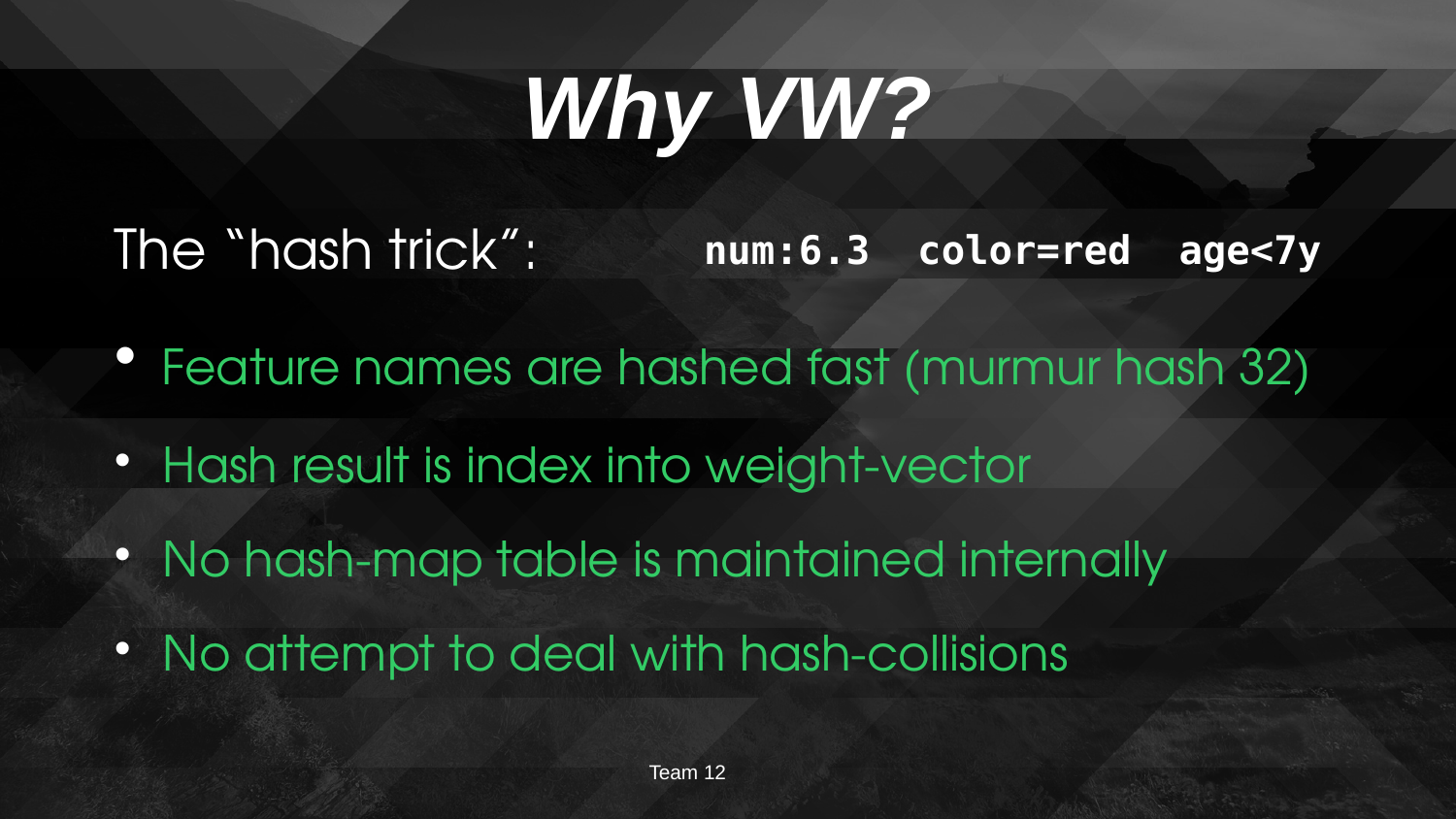

# Why VW?
The “hash trick”:
 Feature names are hashed fast (murmur hash 32)
  Hash result is index into weight-vector
  No hash-map table is maintained internally
  No attempt to deal with hash-collisions
num:6.3  color=red  age<7y
Team 12